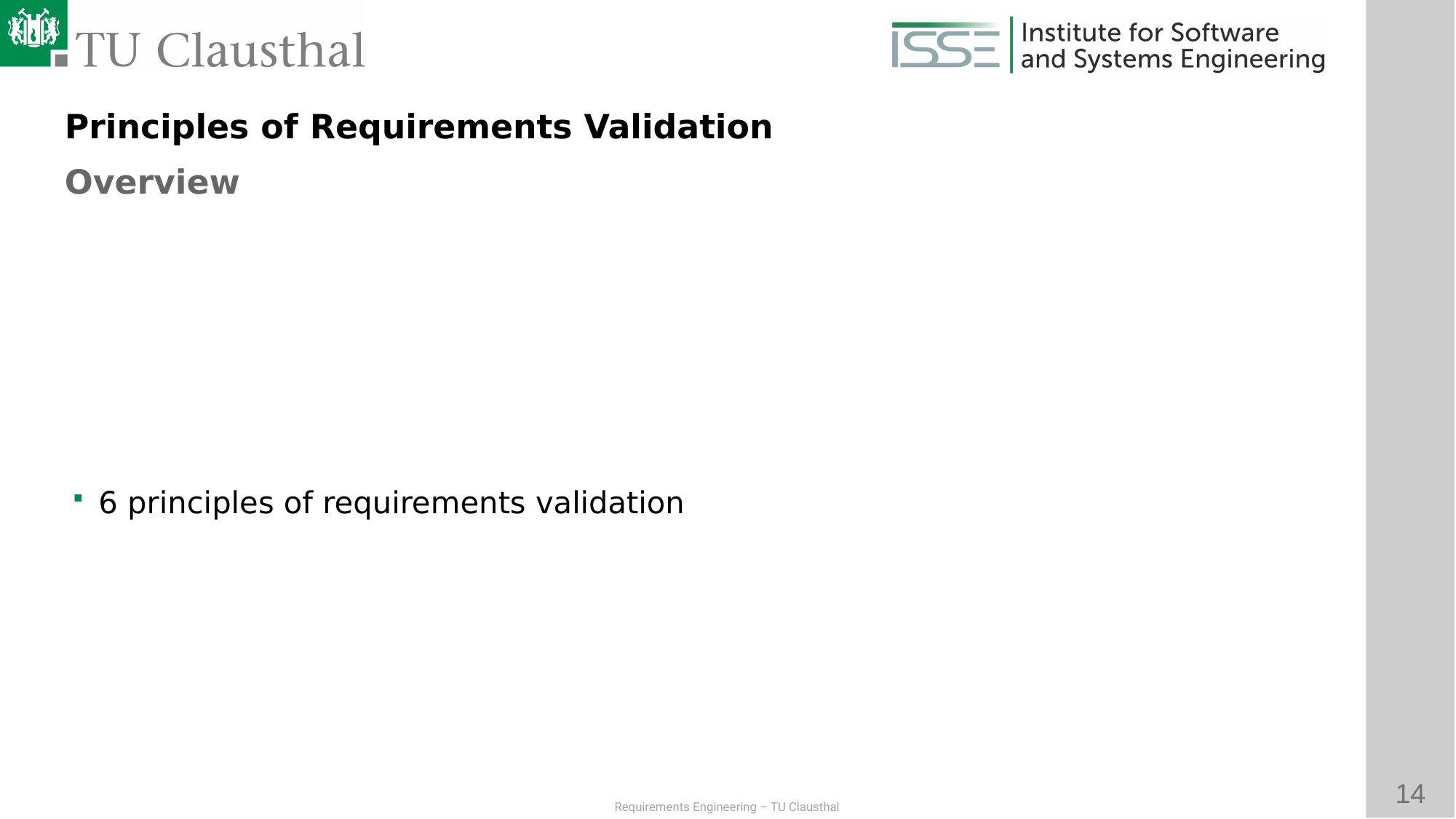

Principles of Requirements Validation
Overview

# 6 principles of requirements validation